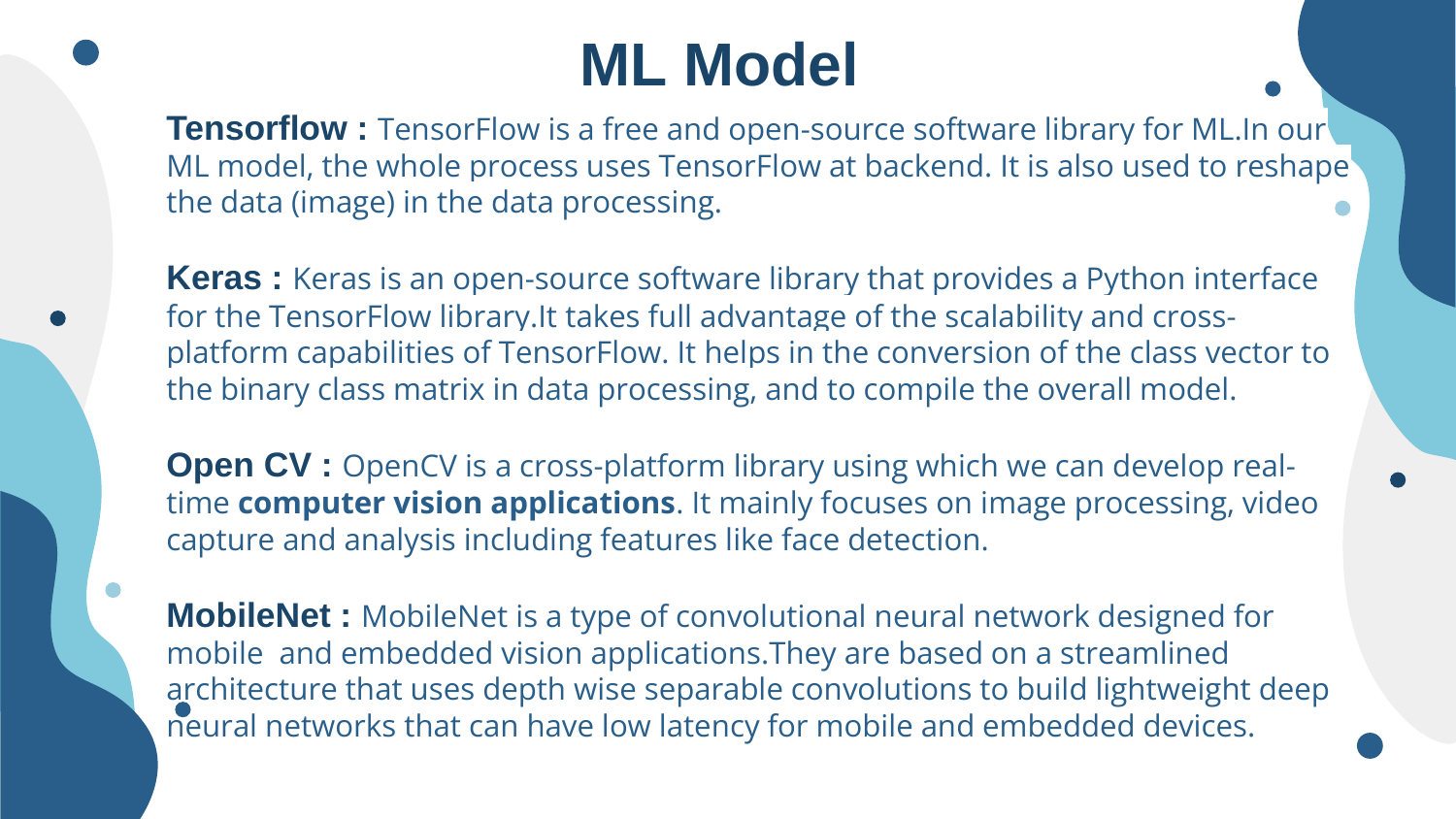

# ML Model
Tensorflow : TensorFlow is a free and open-source software library for ML.In our ML model, the whole process uses TensorFlow at backend. It is also used to reshape the data (image) in the data processing.

Keras : Keras is an open-source software library that provides a Python interface for the TensorFlow library.It takes full advantage of the scalability and cross-platform capabilities of TensorFlow. It helps in the conversion of the class vector to the binary class matrix in data processing, and to compile the overall model.

Open CV : OpenCV is a cross-platform library using which we can develop real-time computer vision applications. It mainly focuses on image processing, video capture and analysis including features like face detection.

MobileNet : MobileNet is a type of convolutional neural network designed for mobile  and embedded vision applications.They are based on a streamlined architecture that uses depth wise separable convolutions to build lightweight deep neural networks that can have low latency for mobile and embedded devices.